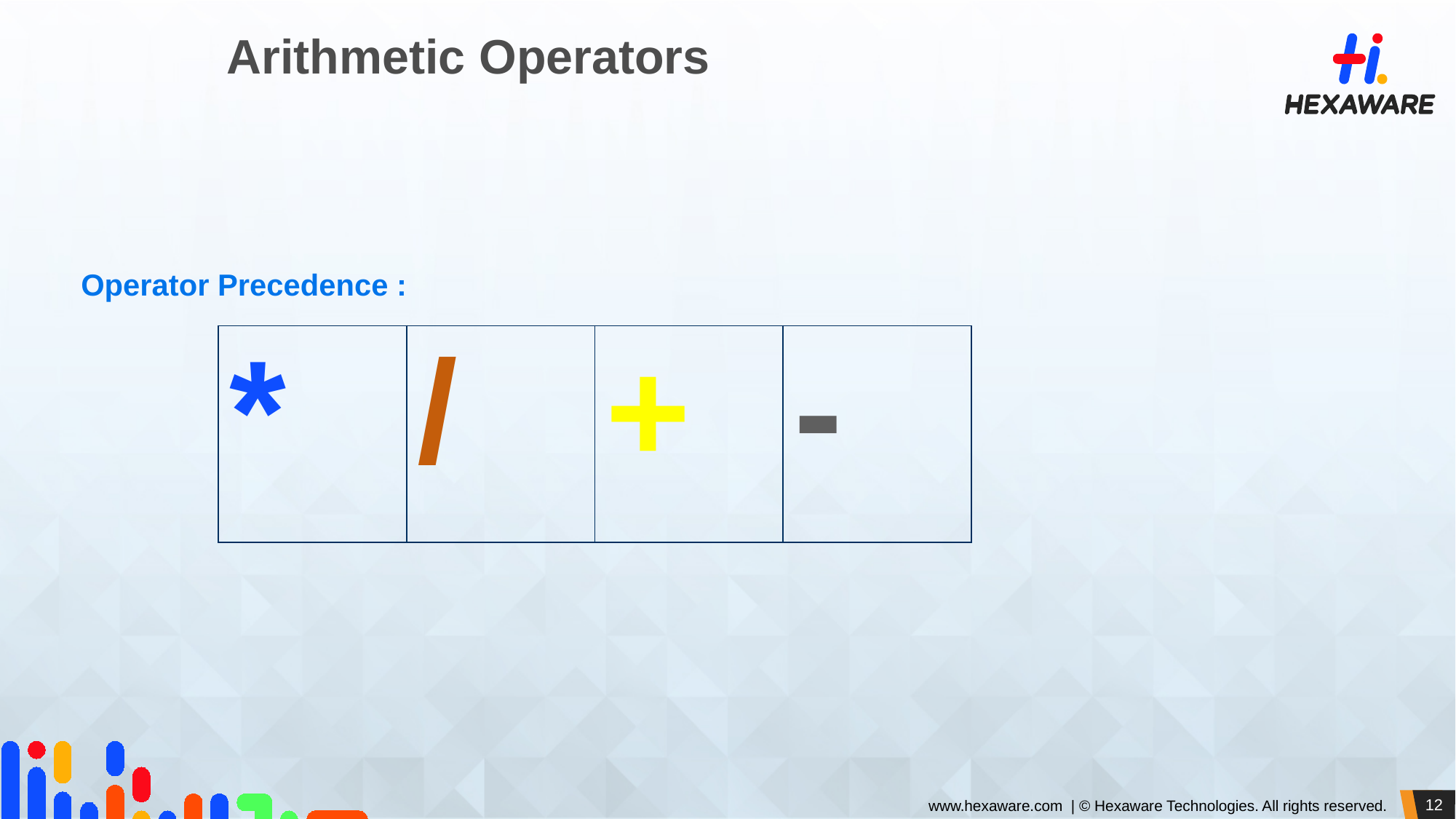

# Arithmetic Operators

Operator Precedence :

| \* | / | + | - |
| --- | --- | --- | --- |